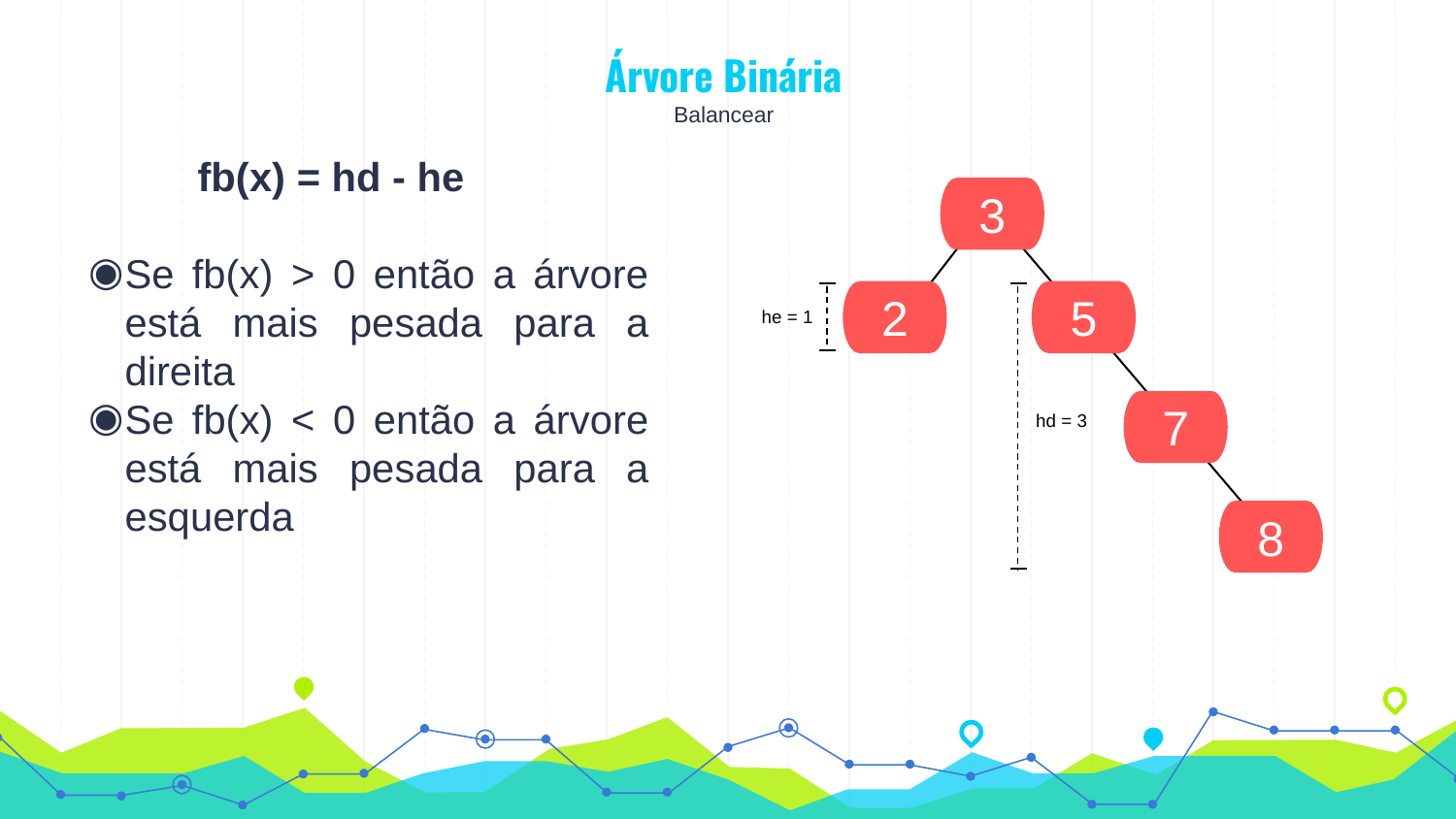

# Árvore Binária Balancear
	fb(x) = hd - he

Se fb(x) > 0 então a árvore está mais pesada para a direita
Se fb(x) < 0 então a árvore está mais pesada para a esquerda

3
5
2
he = 1
7
hd = 3

8